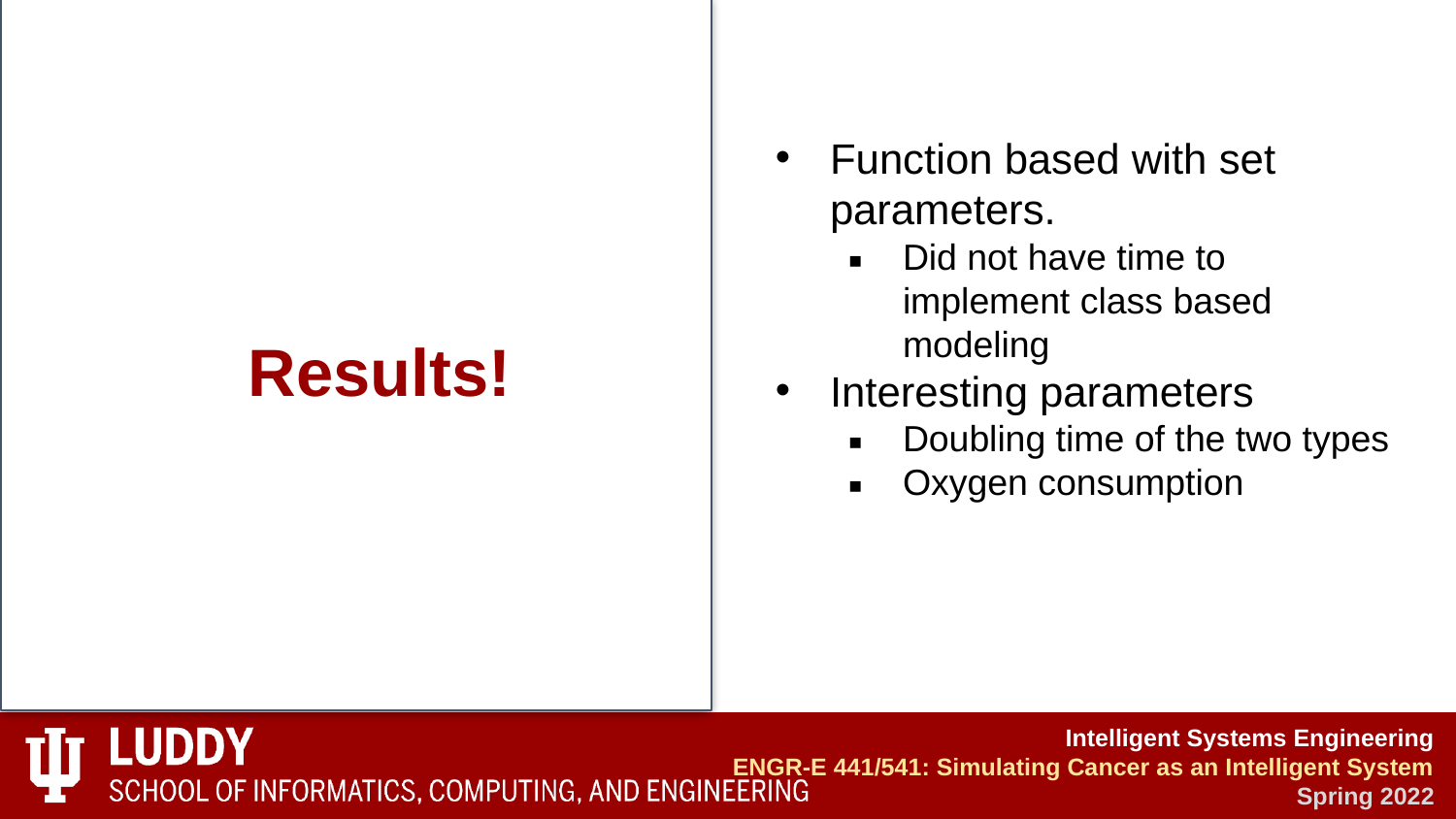

Function based with set parameters.
Did not have time to implement class based modeling
Interesting parameters
Doubling time of the two types
Oxygen consumption
# Results!